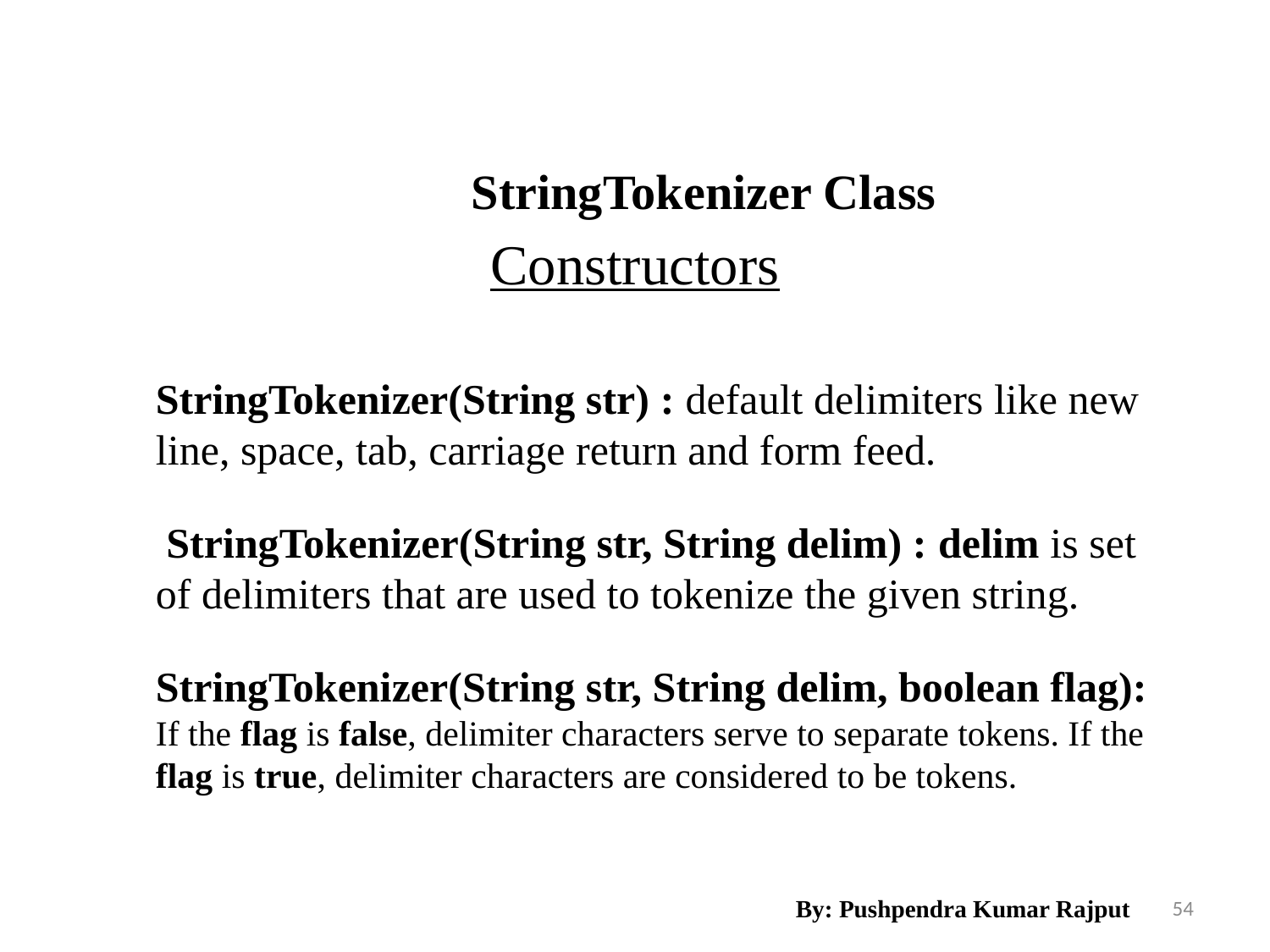

StringTokenizer Class
Constructors

StringTokenizer(String str) : default delimiters like new line, space, tab, carriage return and form feed.
 StringTokenizer(String str, String delim) : delim is set of delimiters that are used to tokenize the given string.
StringTokenizer(String str, String delim, boolean flag): If the flag is false, delimiter characters serve to separate tokens. If the flag is true, delimiter characters are considered to be tokens.
By: Pushpendra Kumar Rajput
54